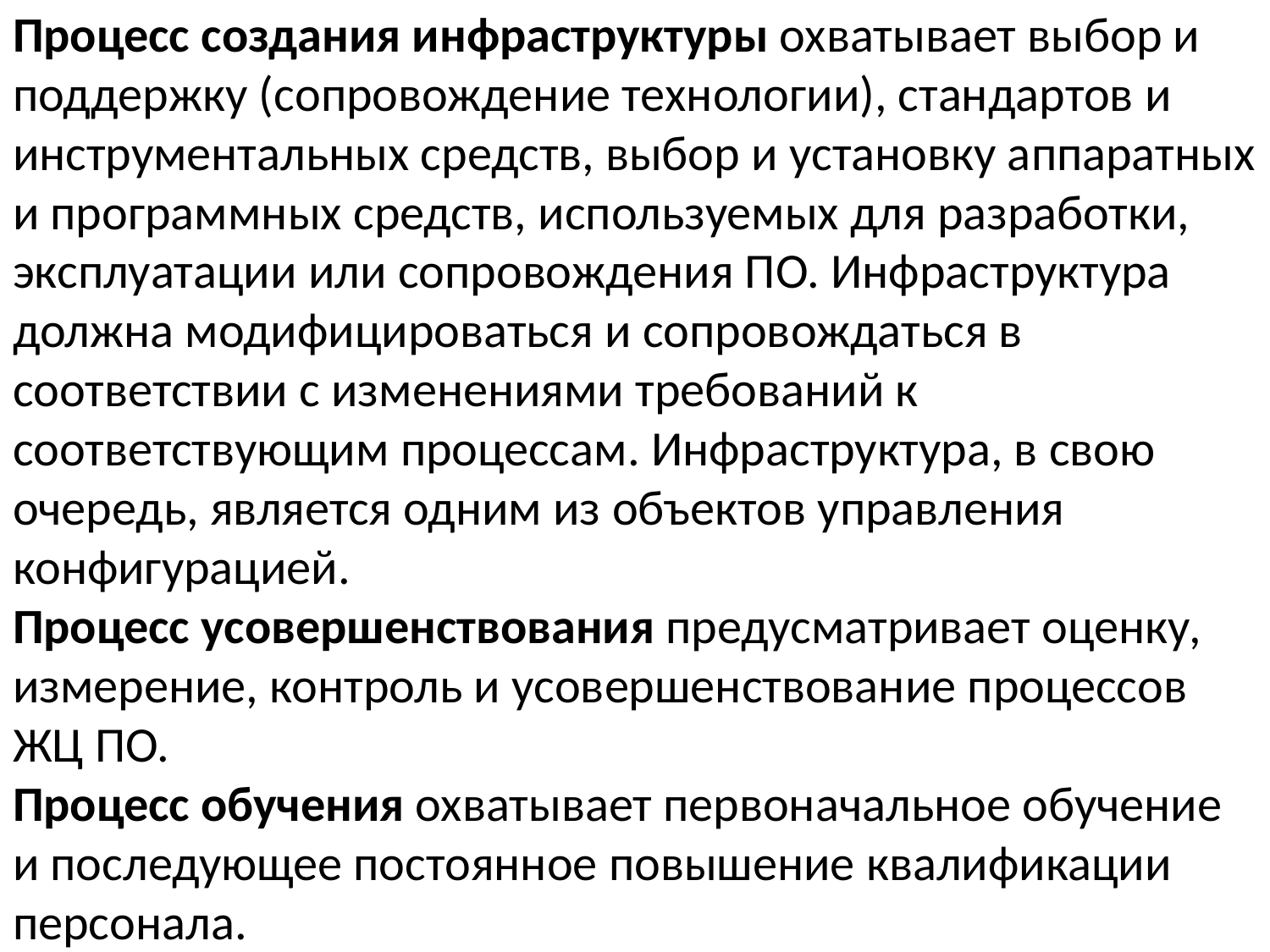

Процесс создания инфраструктуры охватывает выбор и поддержку (сопровождение технологии), стандартов и инструментальных средств, выбор и установку аппаратных и программных средств, используемых для разработки, эксплуатации или сопровождения ПО. Инфраструктура должна модифицироваться и сопровождаться в соответствии с изменениями требований к соответствующим процессам. Инфраструктура, в свою очередь, является одним из объектов управления конфигурацией.
Процесс усовершенствования предусматривает оценку, измерение, контроль и усовершенствование процессов ЖЦ ПО.
Процесс обучения охватывает первоначальное обучение и последующее постоянное повышение квалификации персонала.